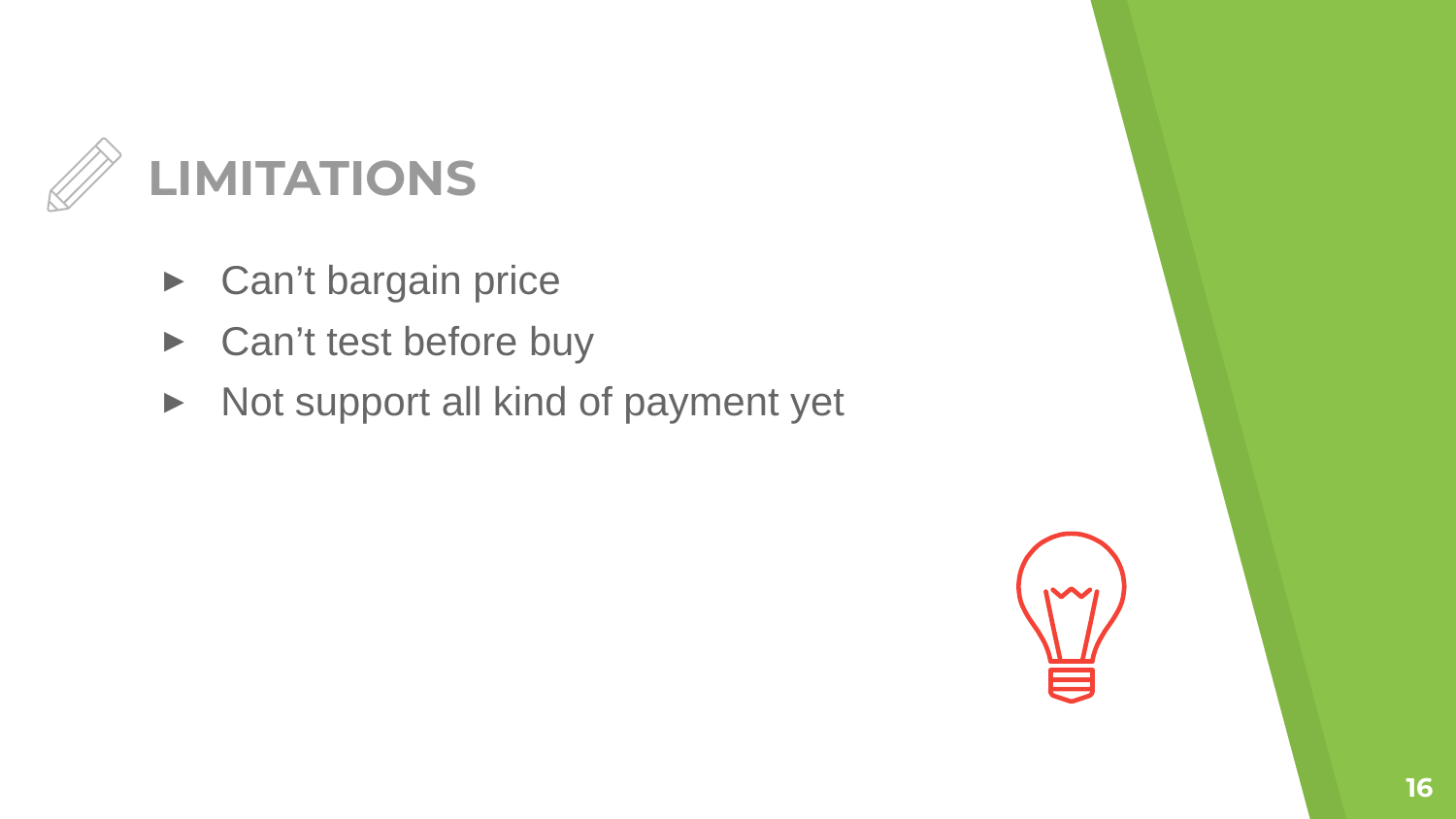

# LIMITATIONS
Can’t bargain price
Can’t test before buy
Not support all kind of payment yet

16